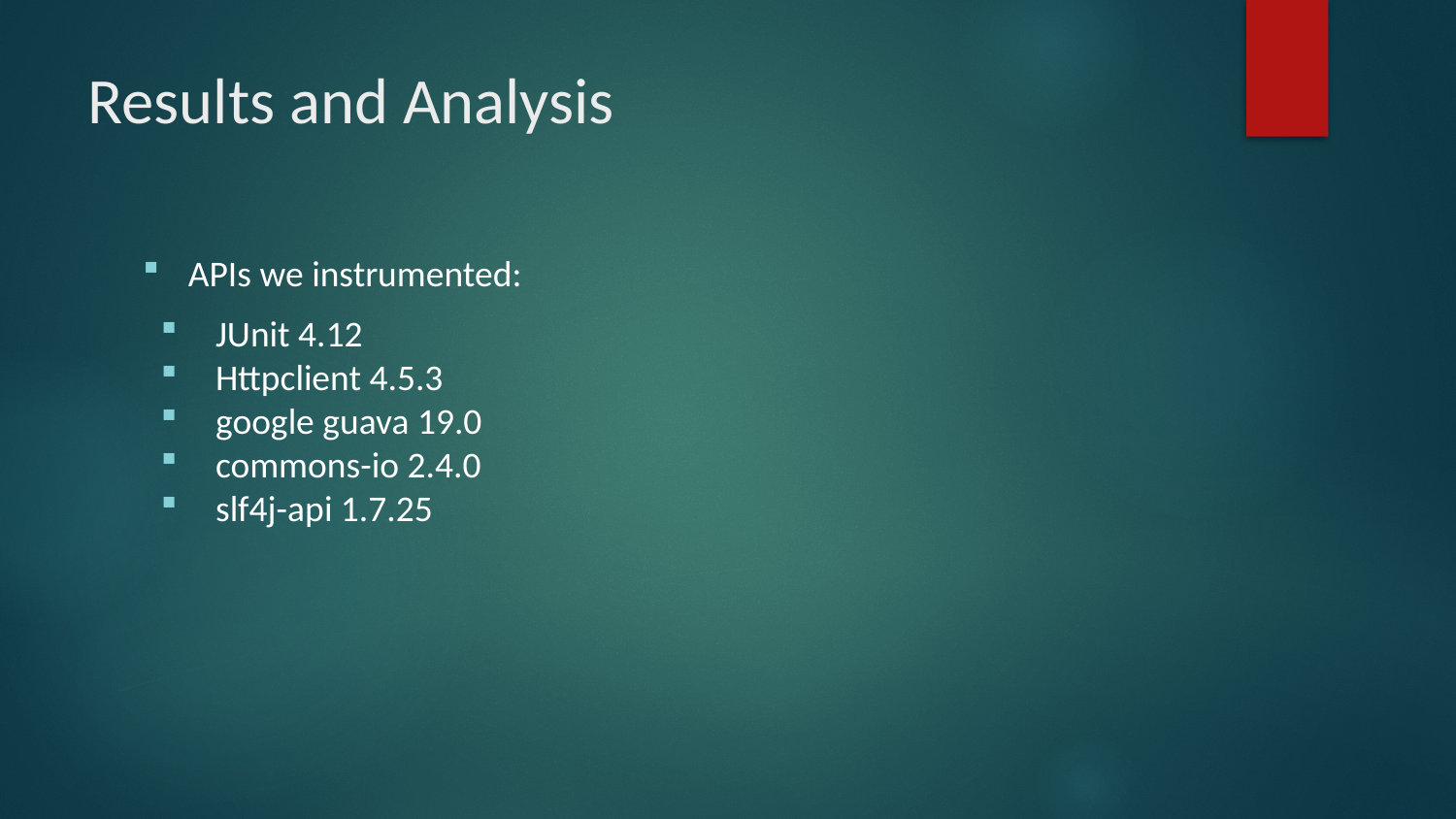

# Results and Analysis
APIs we instrumented:
JUnit 4.12
Httpclient 4.5.3
google guava 19.0
commons-io 2.4.0
slf4j-api 1.7.25